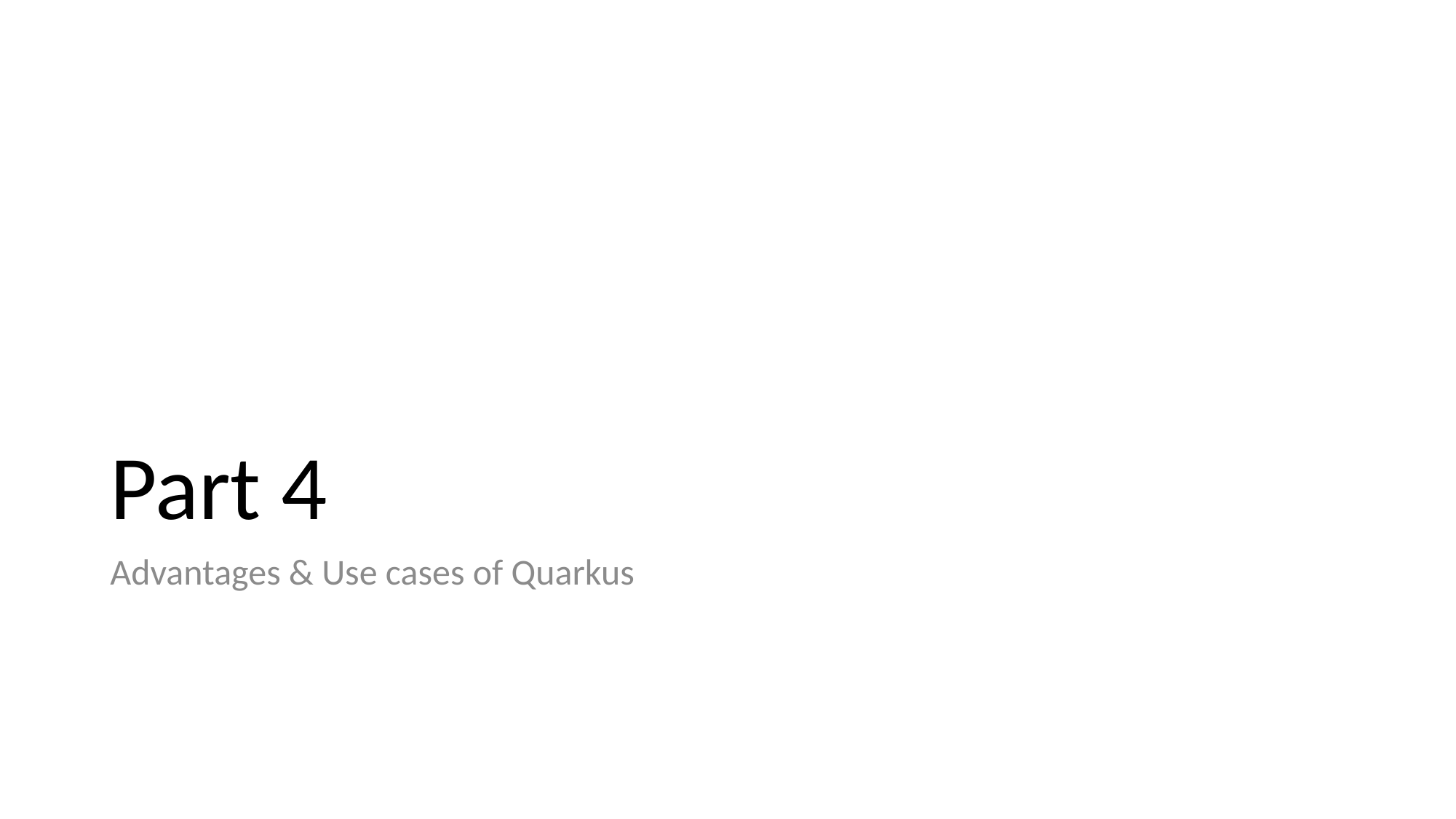

# Part 4
Advantages & Use cases of Quarkus